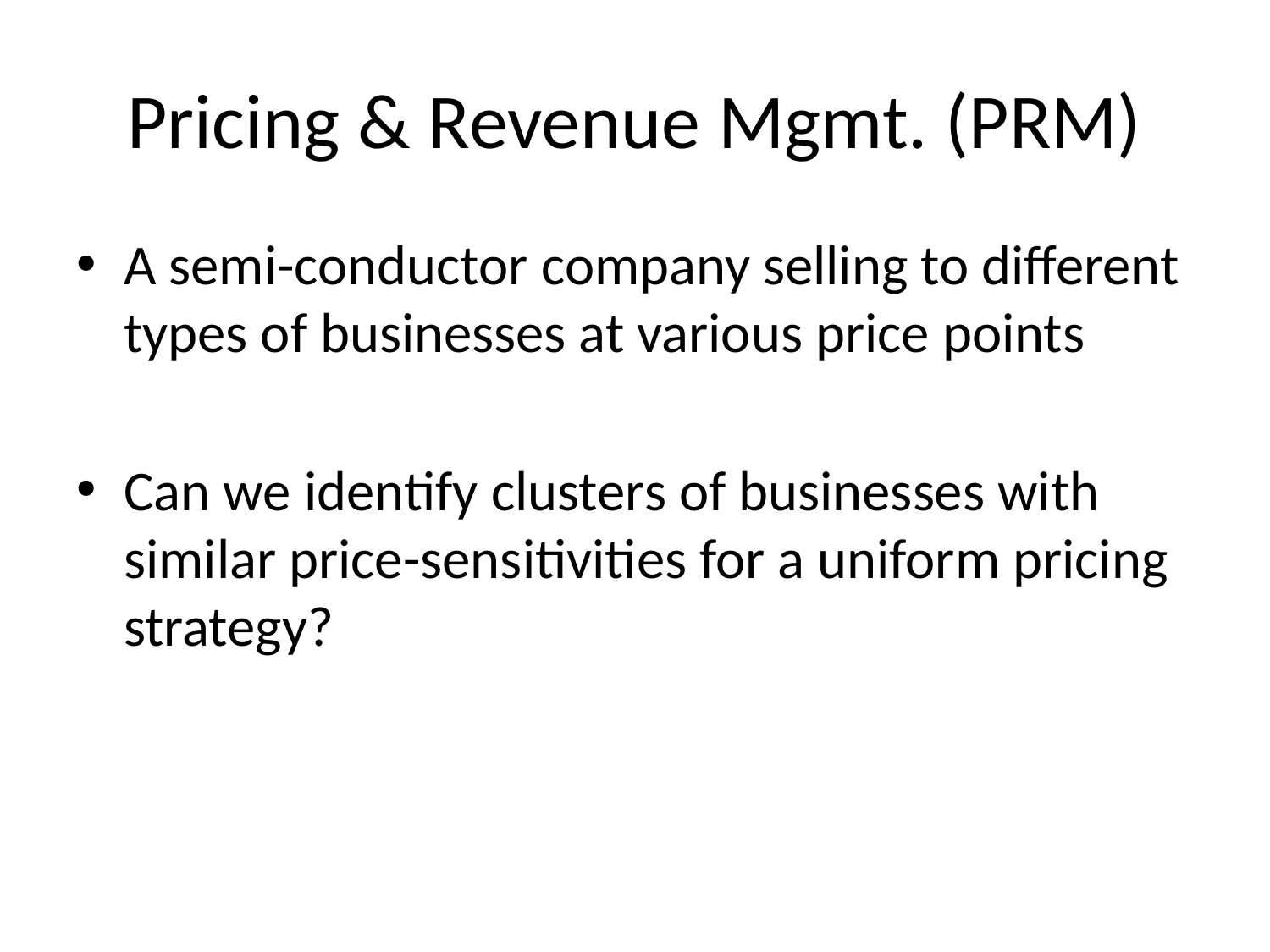

# Pricing & Revenue Mgmt. (PRM)
A semi-conductor company selling to different types of businesses at various price points

Can we identify clusters of businesses with similar price-sensitivities for a uniform pricing strategy?